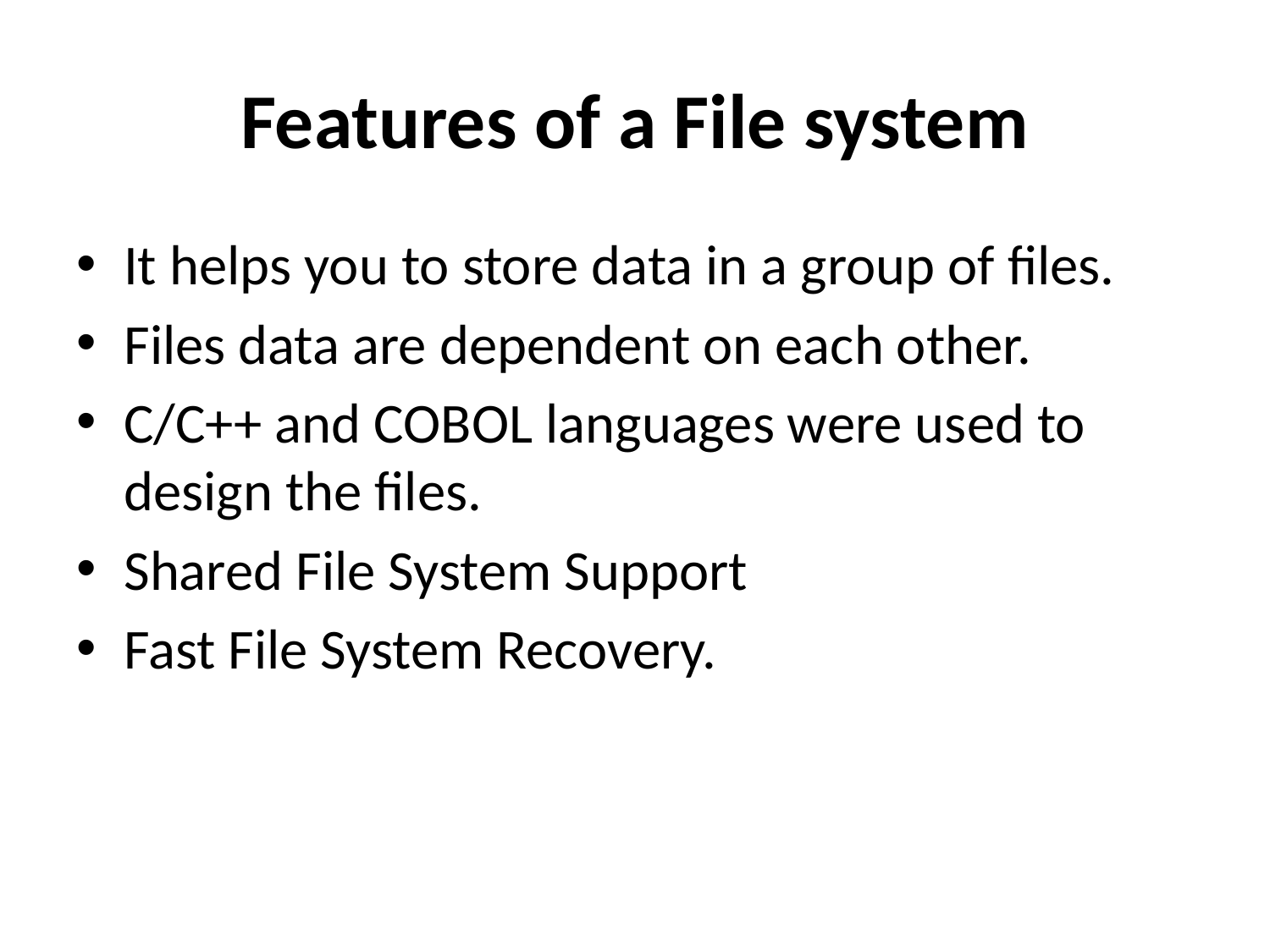

# Features of a File system
It helps you to store data in a group of files.
Files data are dependent on each other.
C/C++ and COBOL languages were used to design the files.
Shared File System Support
Fast File System Recovery.